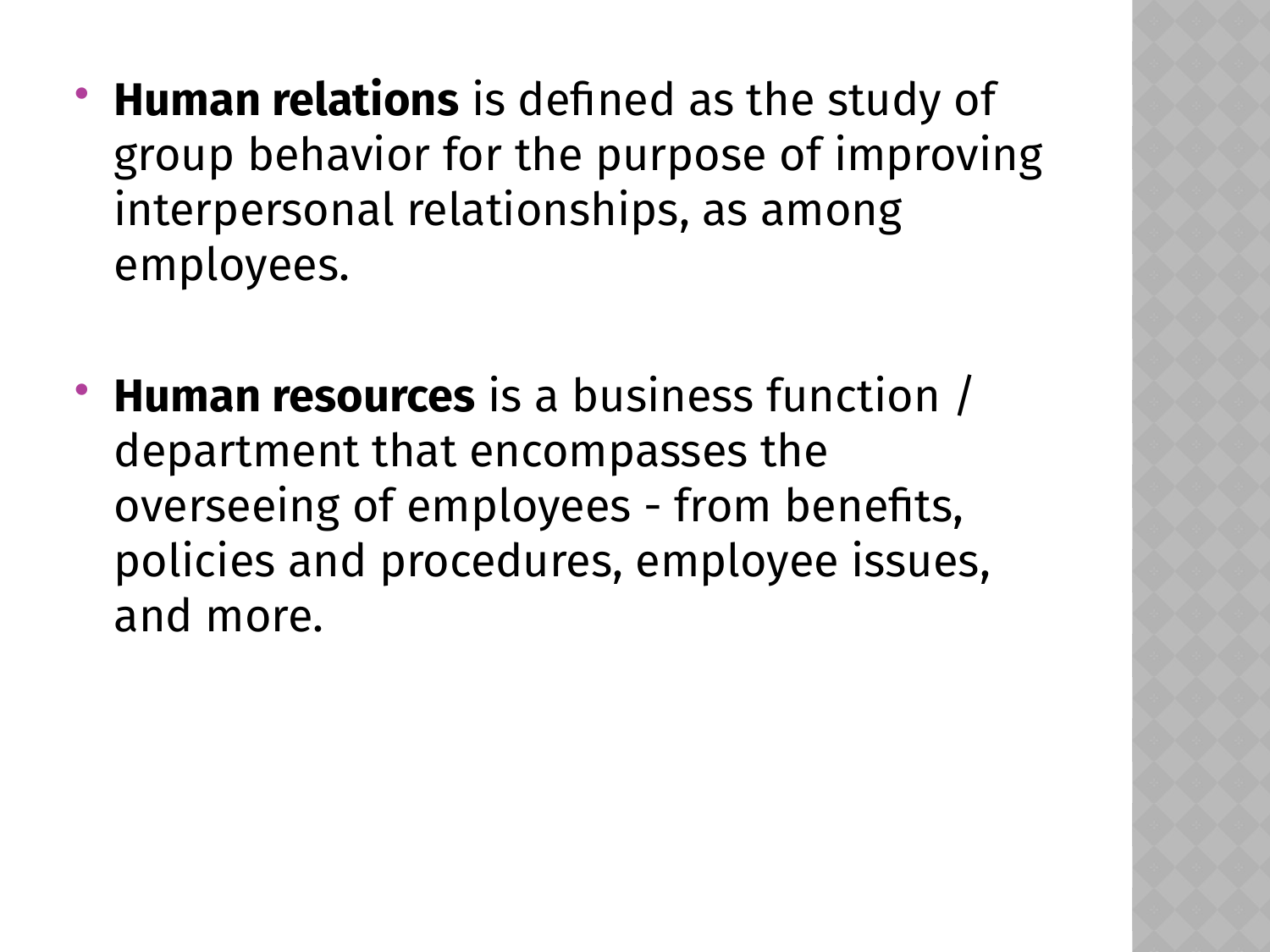

Human relations is defined as the study of group behavior for the purpose of improving interpersonal relationships, as among employees.

Human resources is a business function / department that encompasses the overseeing of employees - from benefits, policies and procedures, employee issues, and more.